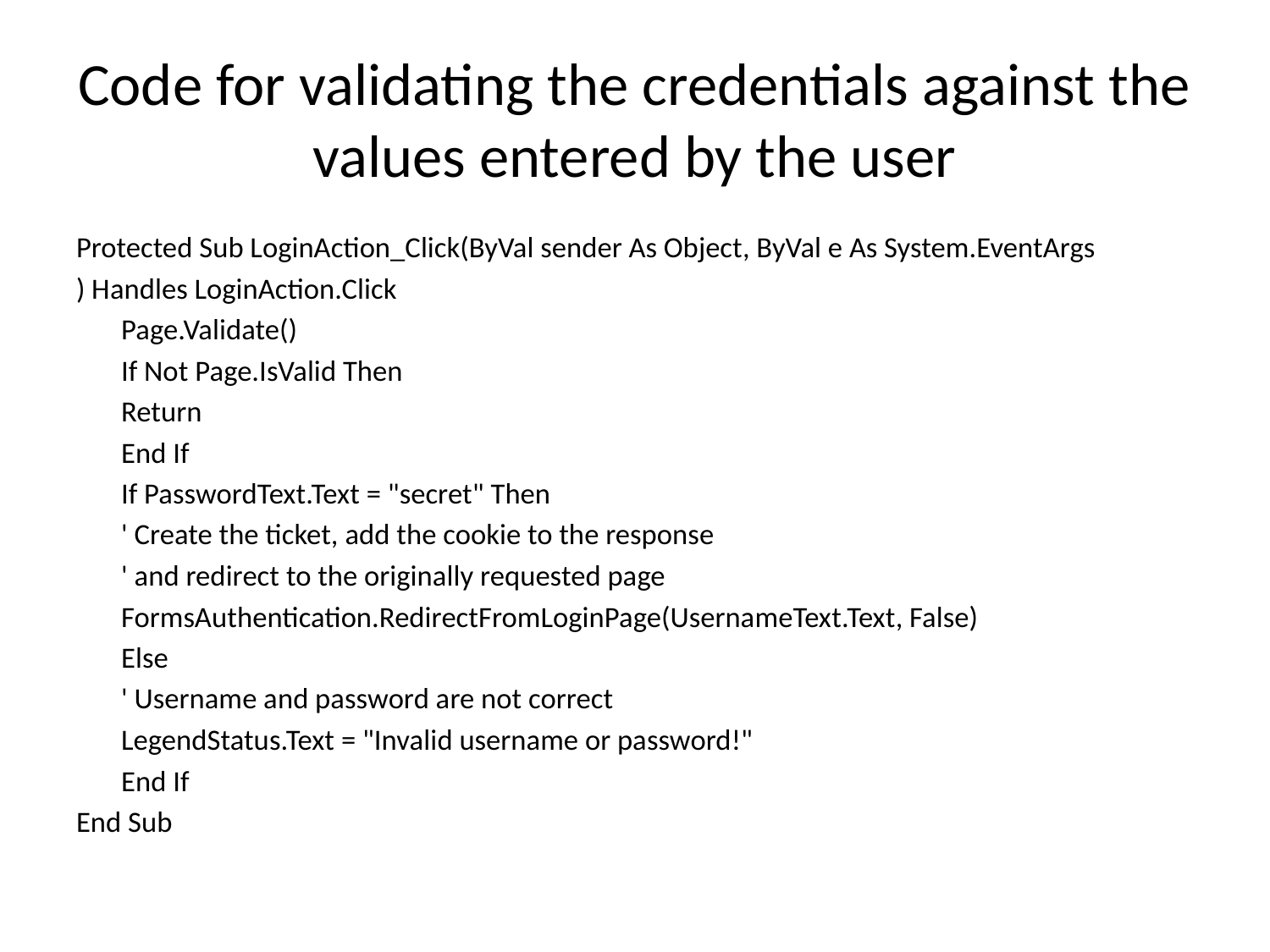

# Code for validating the credentials against the values entered by the user
Protected Sub LoginAction_Click(ByVal sender As Object, ByVal e As System.EventArgs
) Handles LoginAction.Click
	Page.Validate()
	If Not Page.IsValid Then
		Return
	End If
	If PasswordText.Text = "secret" Then
		' Create the ticket, add the cookie to the response
		' and redirect to the originally requested page
		FormsAuthentication.RedirectFromLoginPage(UsernameText.Text, False)
	Else
		' Username and password are not correct
		LegendStatus.Text = "Invalid username or password!"
	End If
End Sub